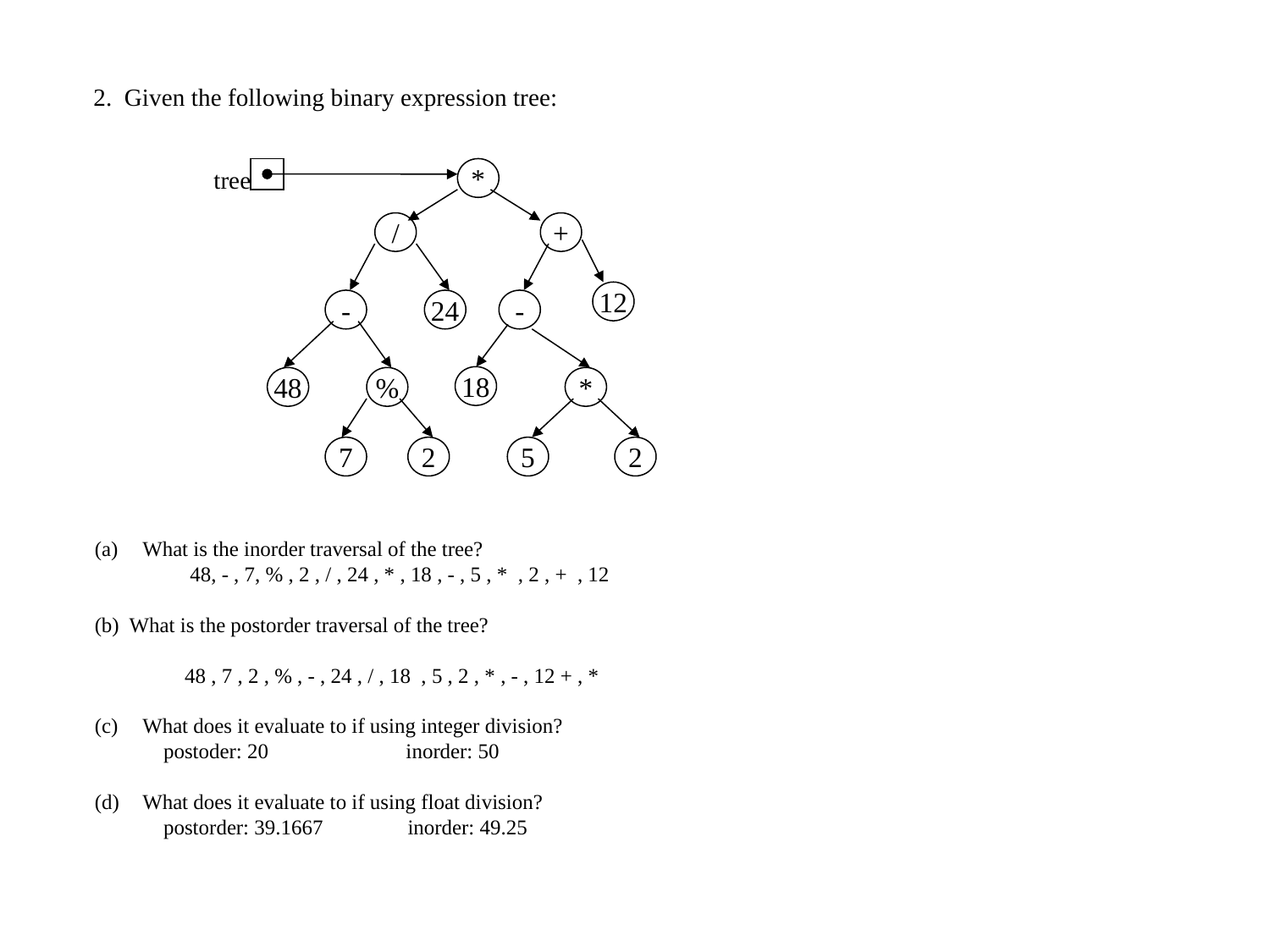

2.  Given the following binary expression tree:
tree

*

/
+

12
-
24
-

18
48
%
*

7
2
5
2
What is the inorder traversal of the tree?
                  48, - , 7, % , 2 , / , 24 , * , 18 , - , 5 , *  , 2 , +  , 12

(b)  What is the postorder traversal of the tree?

                 48 , 7 , 2 , % , - , 24 , / , 18  , 5 , 2 , * , - , 12 + , *

What does it evaluate to if using integer division?
             postoder: 20                          inorder: 50

   What does it evaluate to if using float division?
             postorder: 39.1667                inorder: 49.25